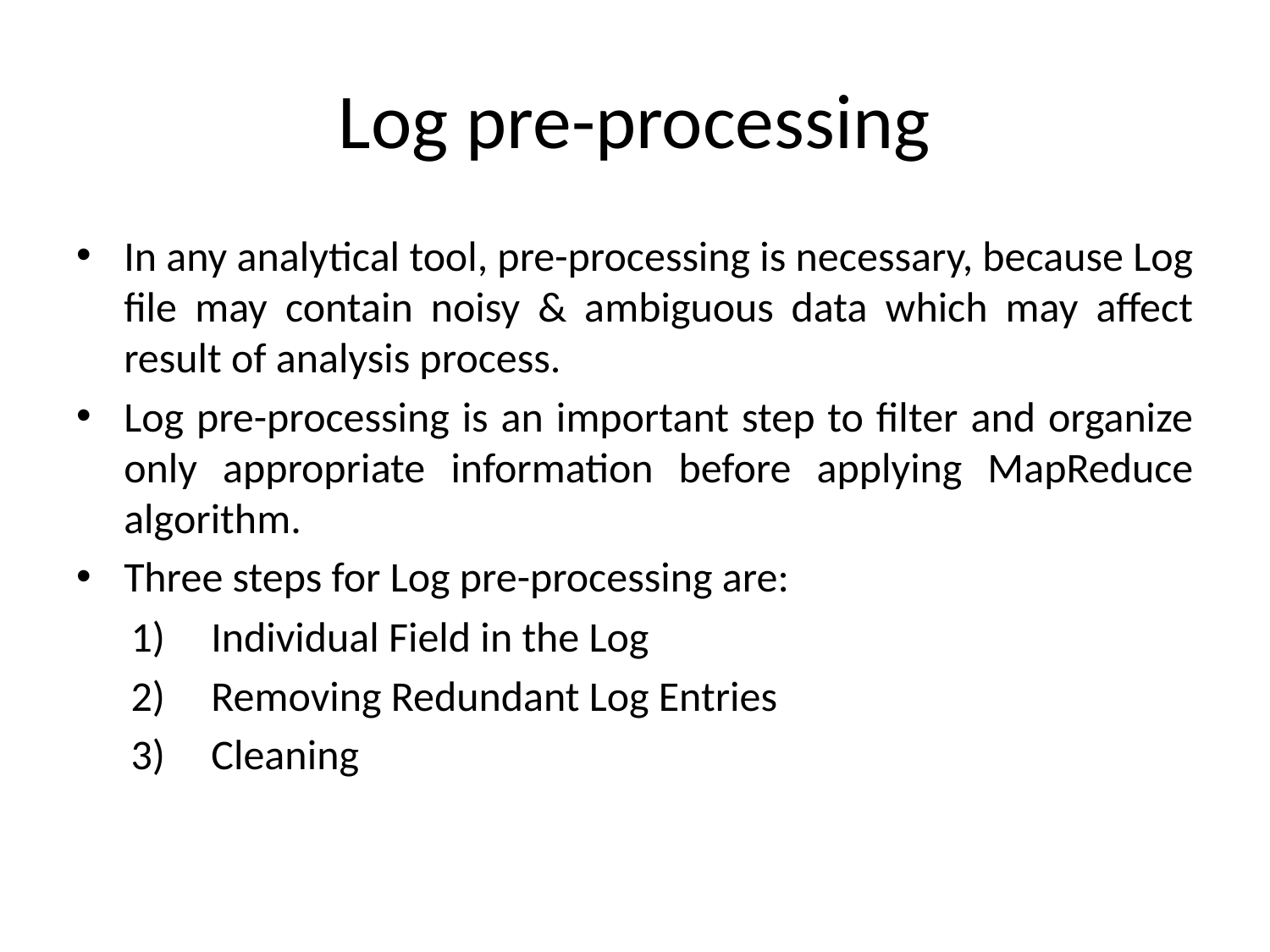

# Log pre-processing
In any analytical tool, pre-processing is necessary, because Log file may contain noisy & ambiguous data which may affect result of analysis process.
Log pre-processing is an important step to filter and organize only appropriate information before applying MapReduce algorithm.
Three steps for Log pre-processing are:
Individual Field in the Log
Removing Redundant Log Entries
Cleaning